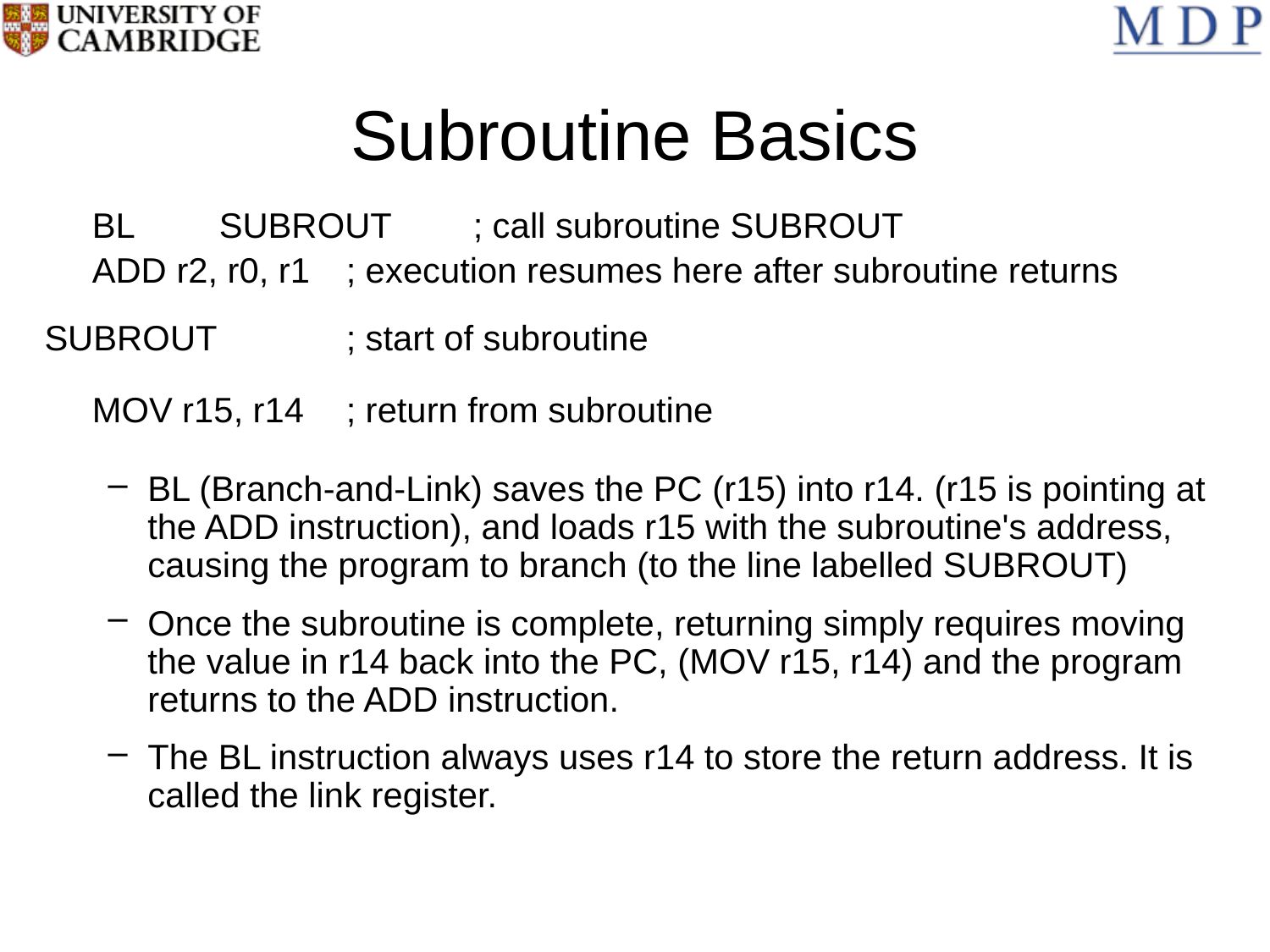

# Subroutine Basics
	BL	SUBROUT	; call subroutine SUBROUT
	ADD r2, r0, r1 	; execution resumes here after subroutine returns

SUBROUT		; start of subroutine

	MOV r15, r14 	; return from subroutine

BL (Branch-and-Link) saves the PC (r15) into r14. (r15 is pointing at the ADD instruction), and loads r15 with the subroutine's address, causing the program to branch (to the line labelled SUBROUT)
Once the subroutine is complete, returning simply requires moving the value in r14 back into the PC, (MOV r15, r14) and the program returns to the ADD instruction.
The BL instruction always uses r14 to store the return address. It is called the link register.